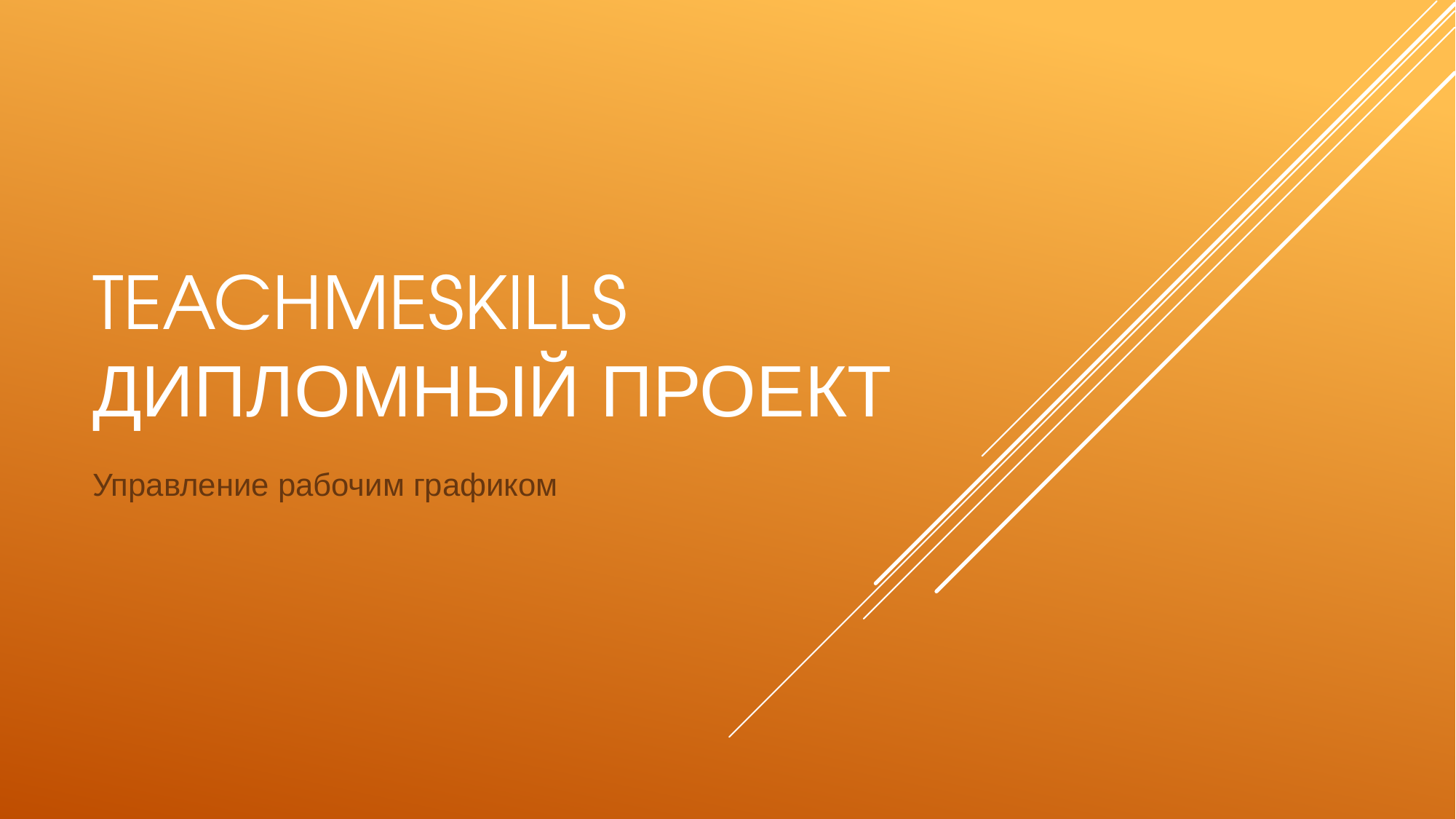

# Teachmeskills дипломный проект
Управление рабочим графиком